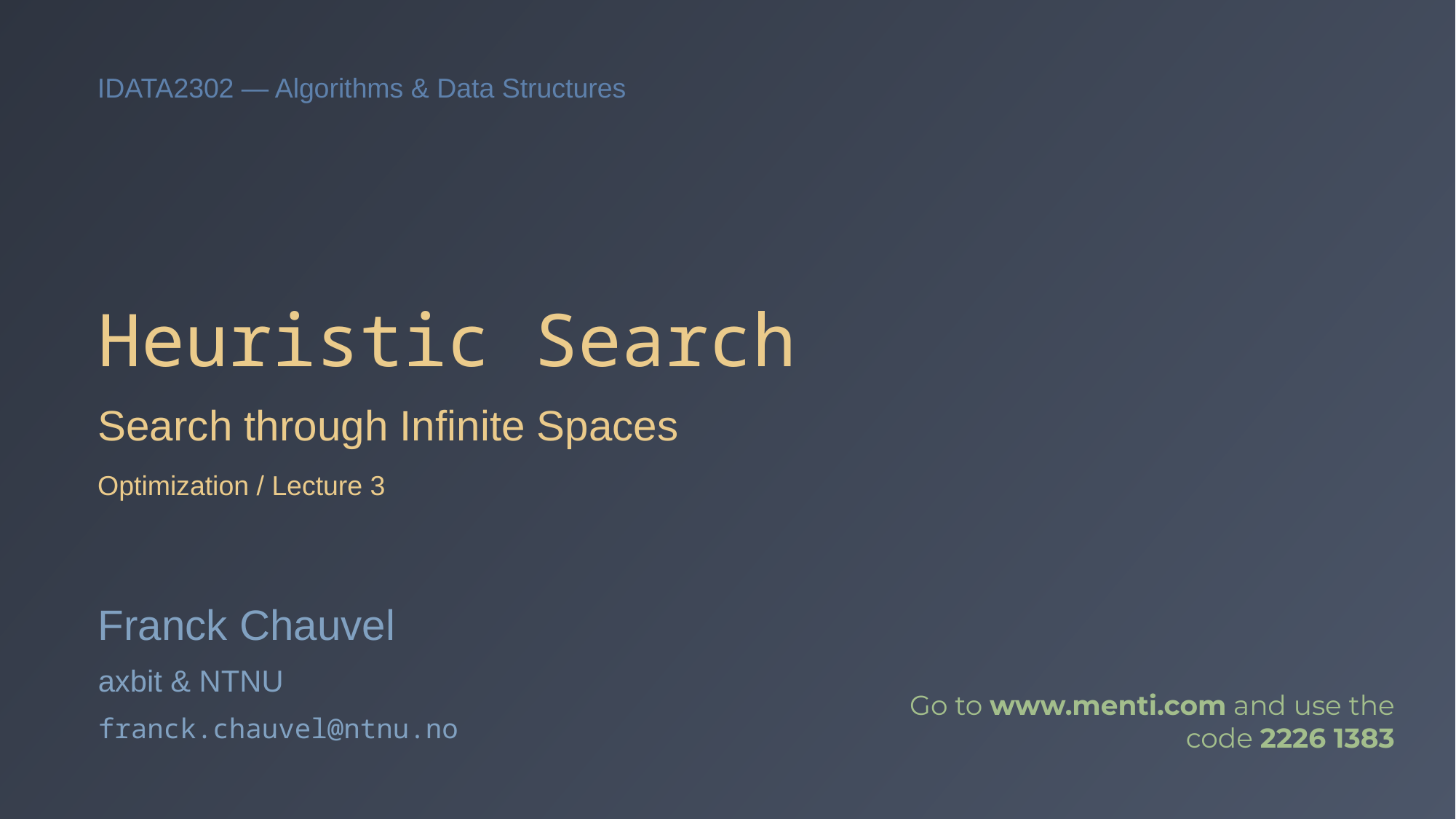

# Heuristic Search
Search through Infinite Spaces
Optimization / Lecture 3
Franck Chauvel
axbit & NTNU
Go to www.menti.com and use the code 2226 1383
franck.chauvel@ntnu.no